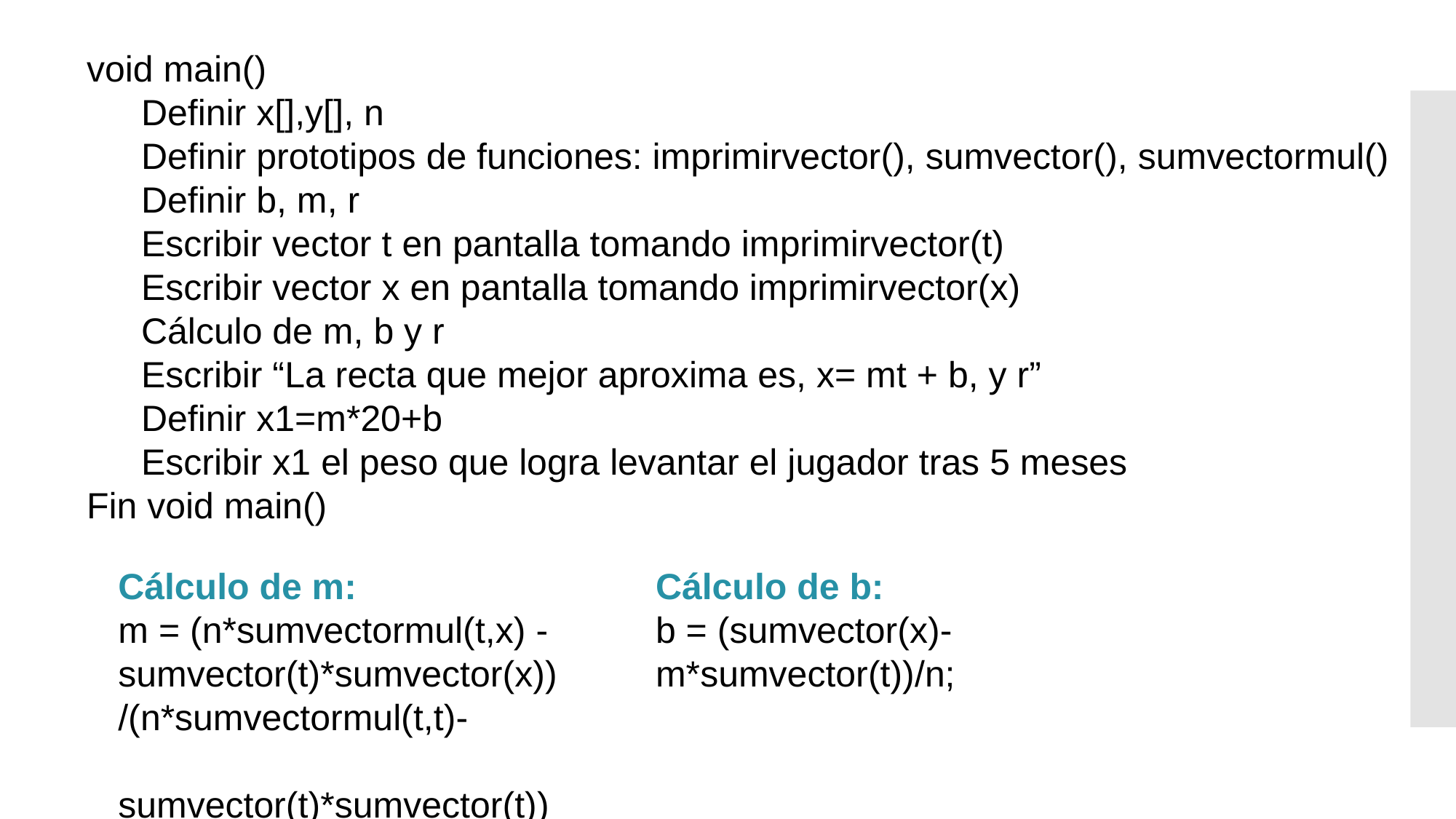

void main()
Definir x[],y[], n
Definir prototipos de funciones: imprimirvector(), sumvector(), sumvectormul()
Definir b, m, r
Escribir vector t en pantalla tomando imprimirvector(t)
Escribir vector x en pantalla tomando imprimirvector(x)
Cálculo de m, b y r
Escribir “La recta que mejor aproxima es, x= mt + b, y r”
Definir x1=m*20+b
Escribir x1 el peso que logra levantar el jugador tras 5 meses
Fin void main()

#
Cálculo de m:
m = (n*sumvectormul(t,x) - sumvector(t)*sumvector(x))/(n*sumvectormul(t,t)-   	  	      sumvector(t)*sumvector(t));

Cálculo de b:
b = (sumvector(x)-m*sumvector(t))/n;